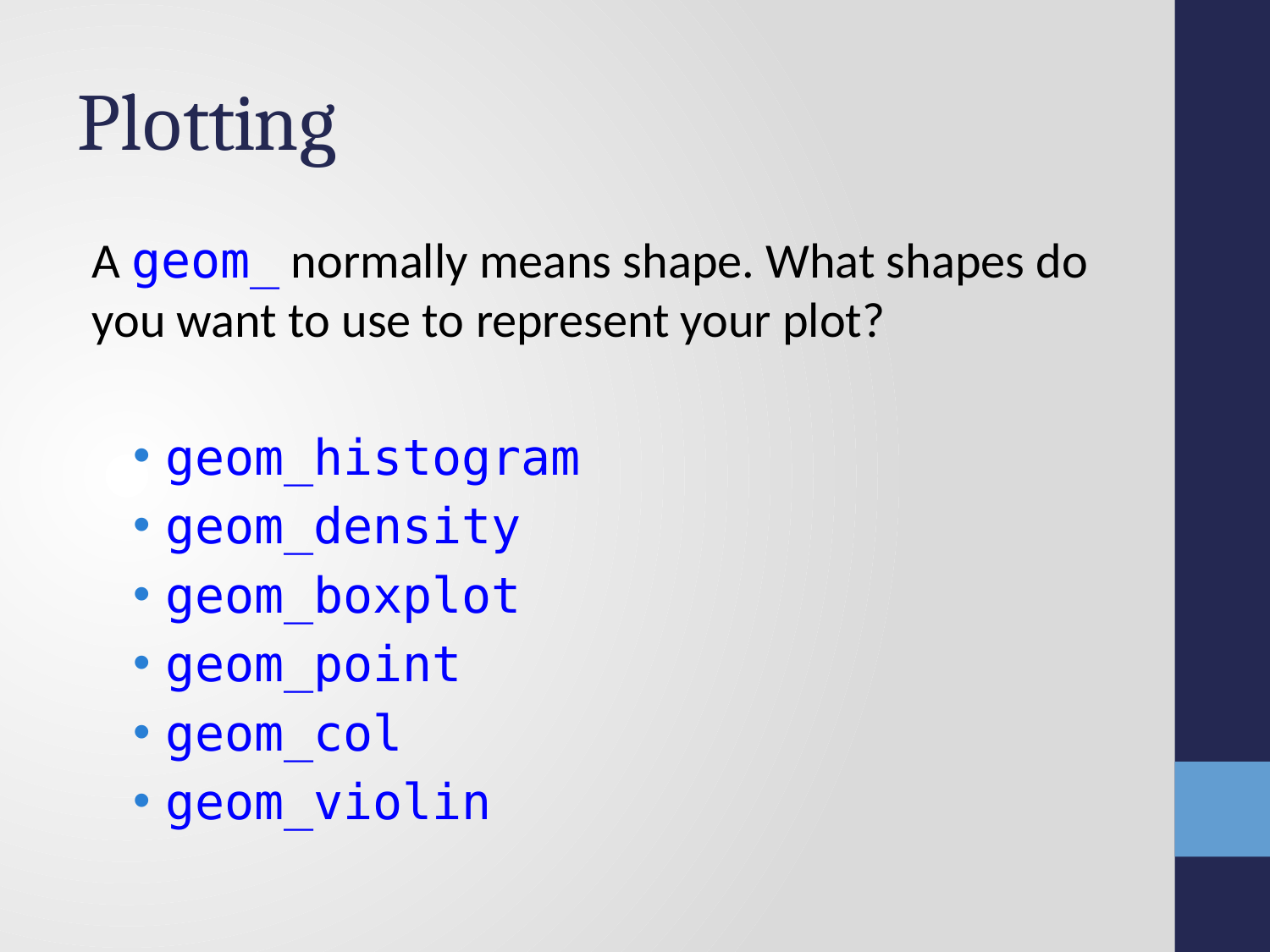

# Plotting
A geom_ normally means shape. What shapes do you want to use to represent your plot?

geom_histogram
geom_density
geom_boxplot
geom_point
geom_col
geom_violin